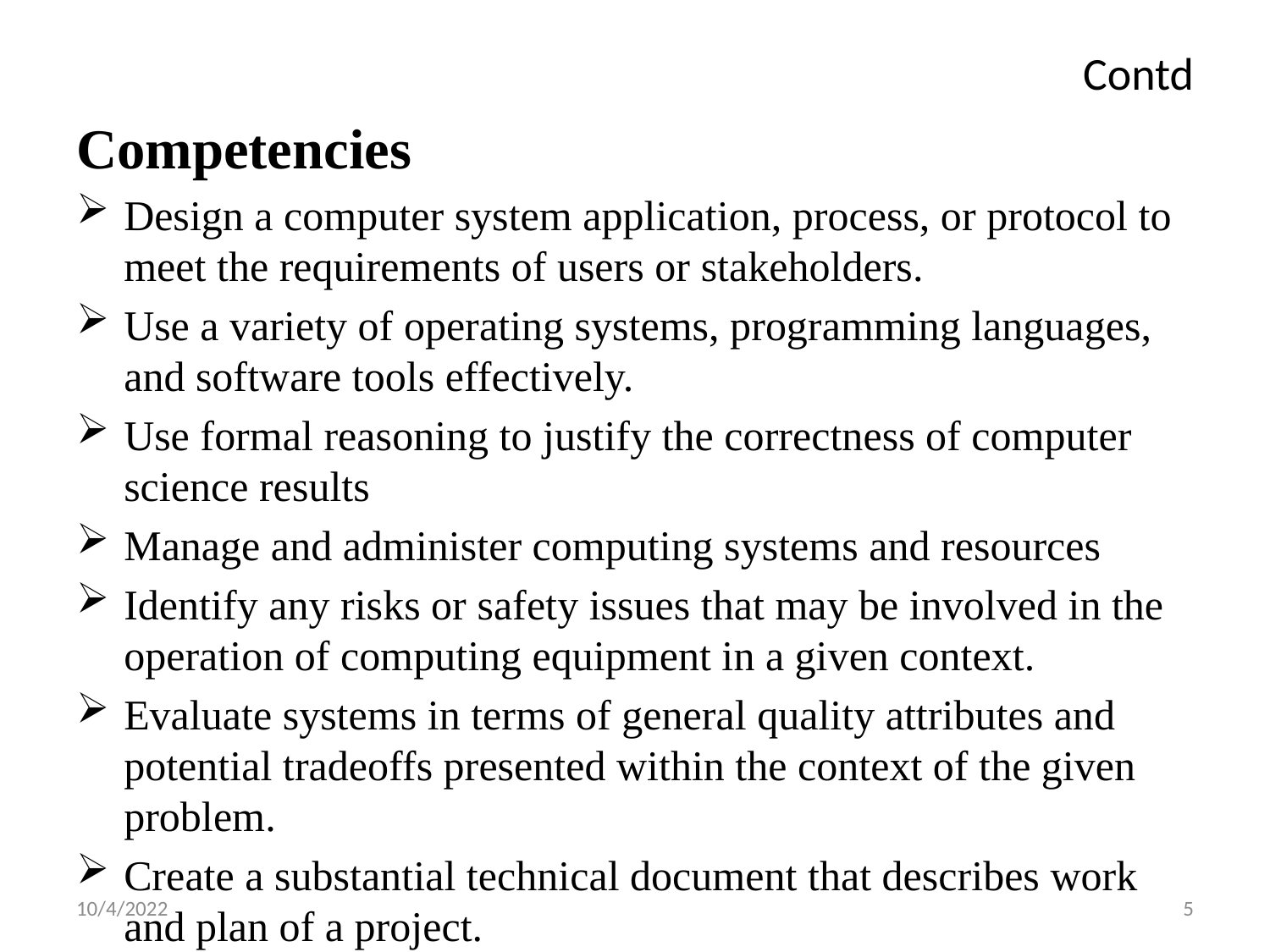

# Contd
Competencies
Design a computer system application, process, or protocol to meet the requirements of users or stakeholders.
Use a variety of operating systems, programming languages, and software tools effectively.
Use formal reasoning to justify the correctness of computer science results
Manage and administer computing systems and resources
Identify any risks or safety issues that may be involved in the operation of computing equipment in a given context.
Evaluate systems in terms of general quality attributes and potential tradeoffs presented within the context of the given problem.
Create a substantial technical document that describes work and plan of a project.
10/4/2022
5